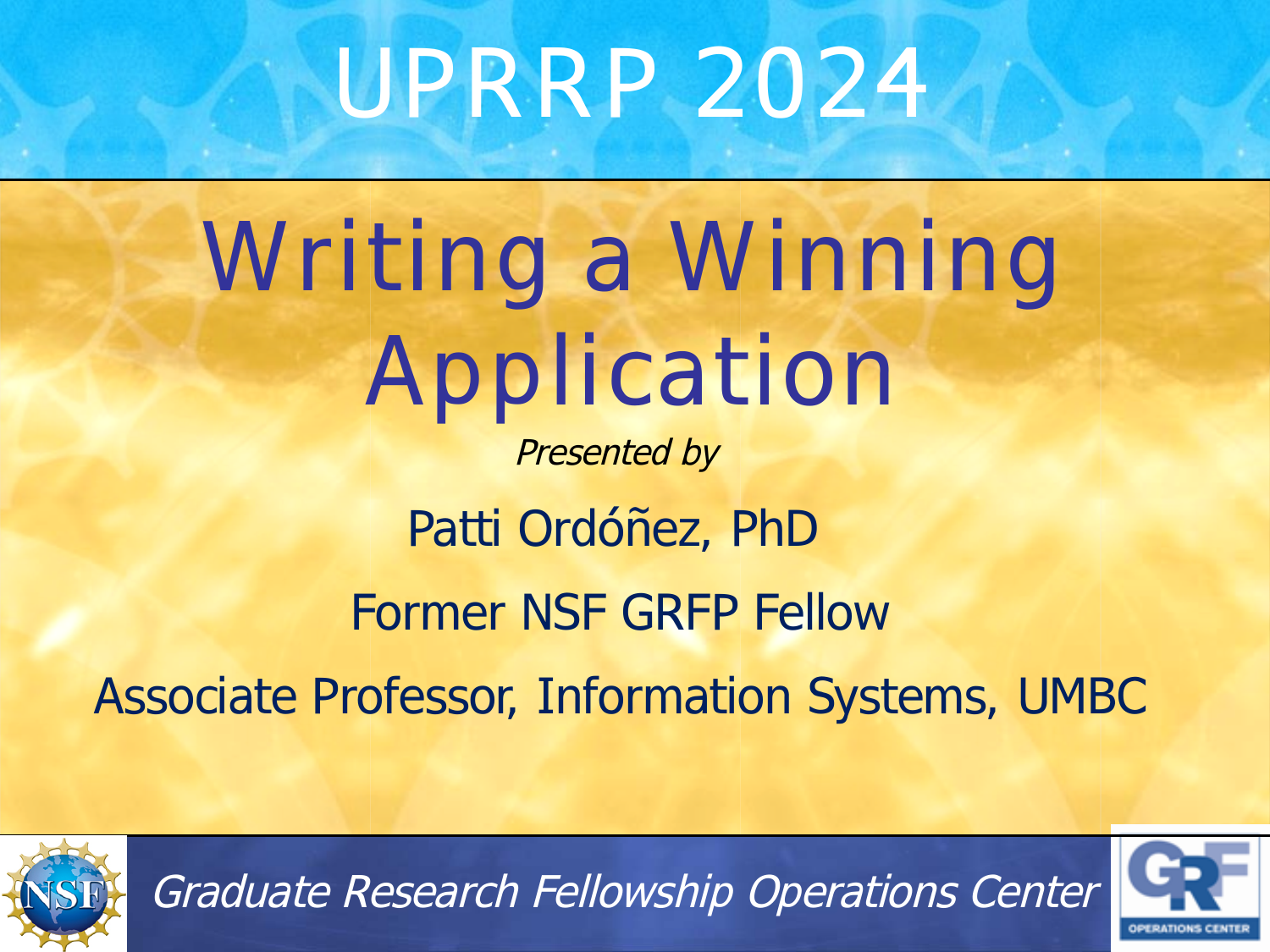

# UPRRP 2024 Writing a Winning Application
Presented by
Patti Ordóñez, PhD
Former NSF GRFP Fellow
Associate Professor, Information Systems, UMBC
Graduate Research Fellowship Operations Center